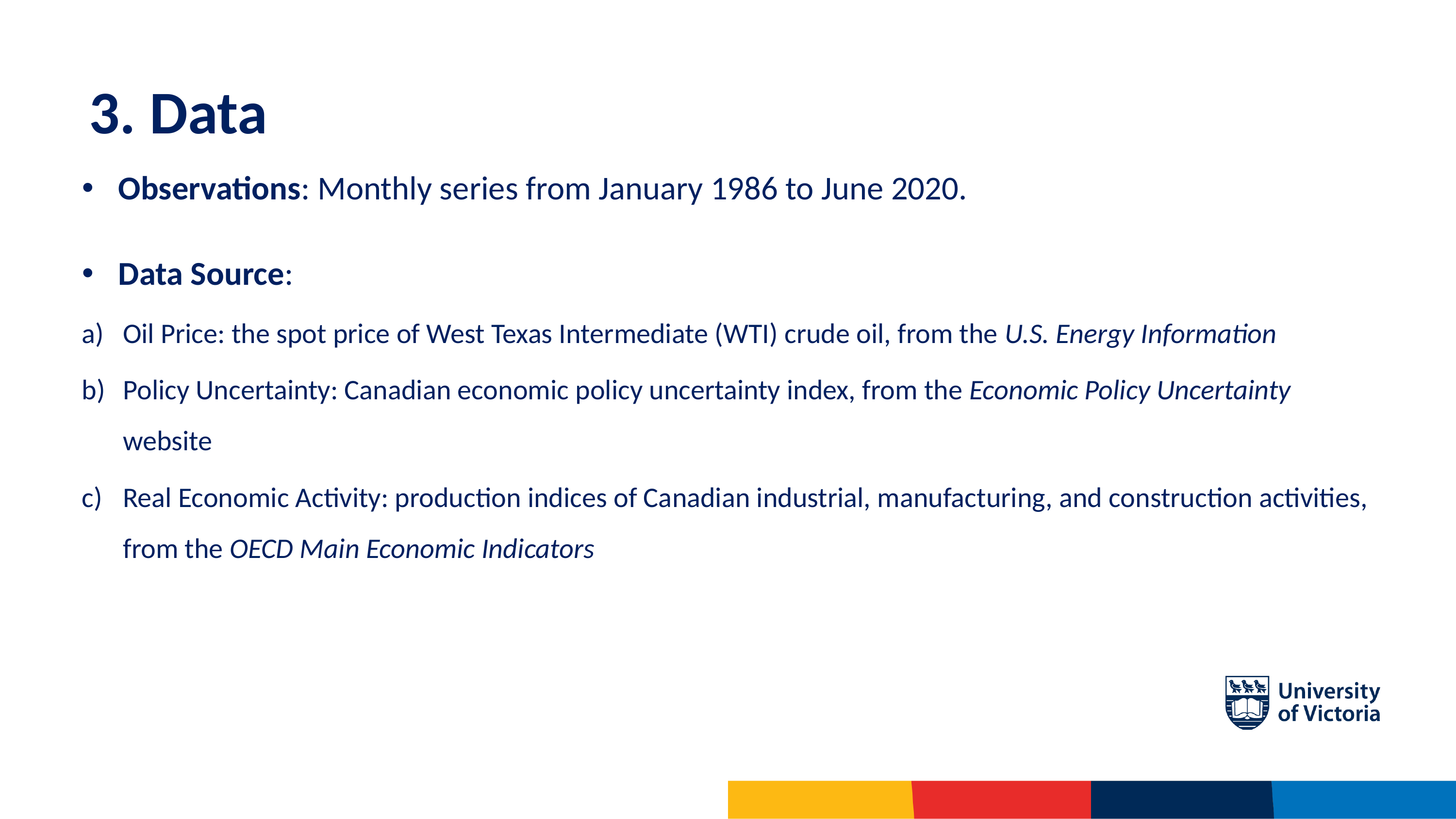

# 3. Data
Observations: Monthly series from January 1986 to June 2020.

Data Source:
Oil Price: the spot price of West Texas Intermediate (WTI) crude oil, from the U.S. Energy Information
Policy Uncertainty: Canadian economic policy uncertainty index, from the Economic Policy Uncertainty website
Real Economic Activity: production indices of Canadian industrial, manufacturing, and construction activities, from the OECD Main Economic Indicators